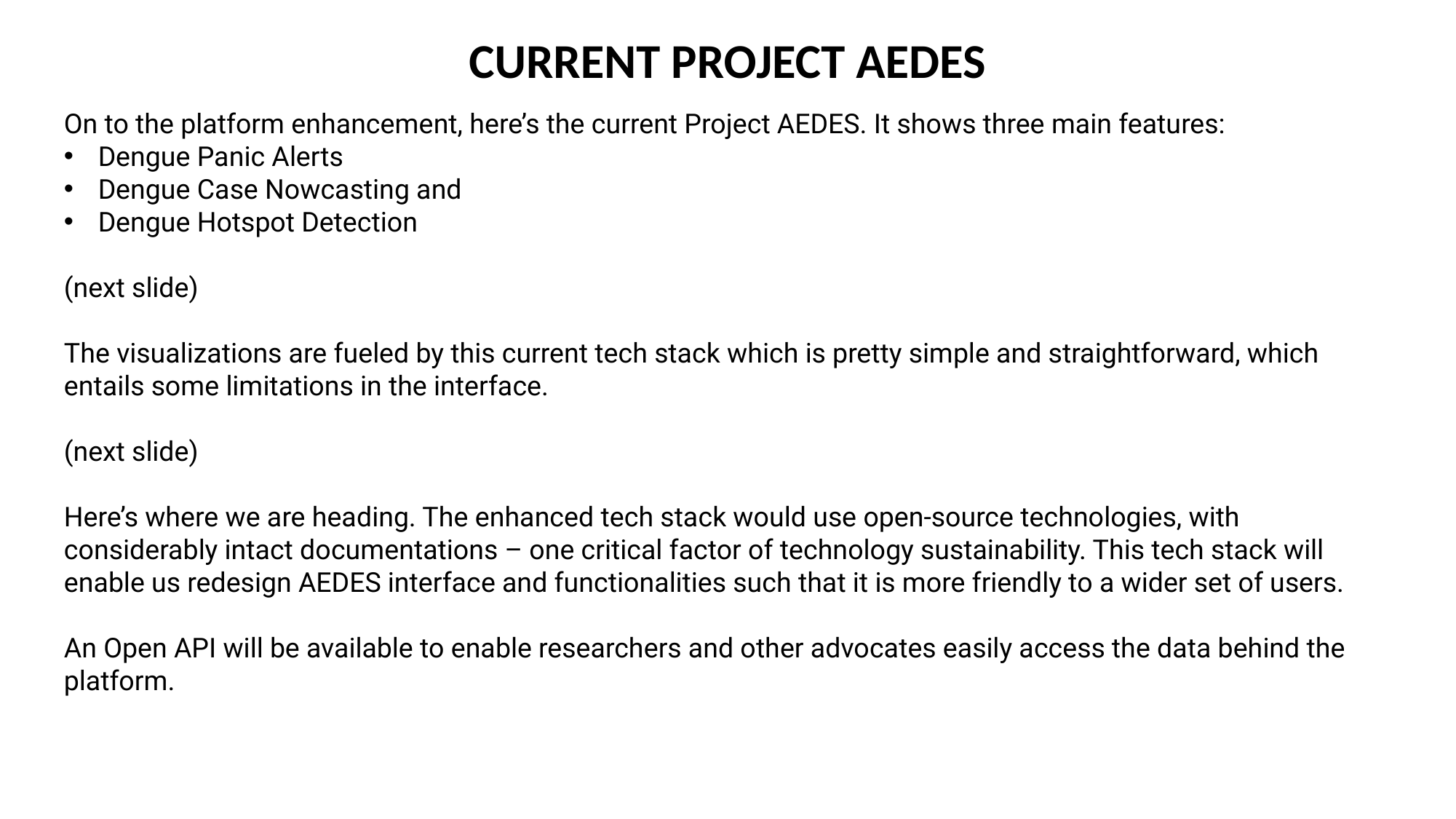

CURRENT PROJECT AEDES
On to the platform enhancement, here’s the current Project AEDES. It shows three main features:
Dengue Panic Alerts
Dengue Case Nowcasting and
Dengue Hotspot Detection

(next slide)

The visualizations are fueled by this current tech stack which is pretty simple and straightforward, which entails some limitations in the interface.

(next slide)

Here’s where we are heading. The enhanced tech stack would use open-source technologies, with considerably intact documentations – one critical factor of technology sustainability. This tech stack will enable us redesign AEDES interface and functionalities such that it is more friendly to a wider set of users.

An Open API will be available to enable researchers and other advocates easily access the data behind the platform.